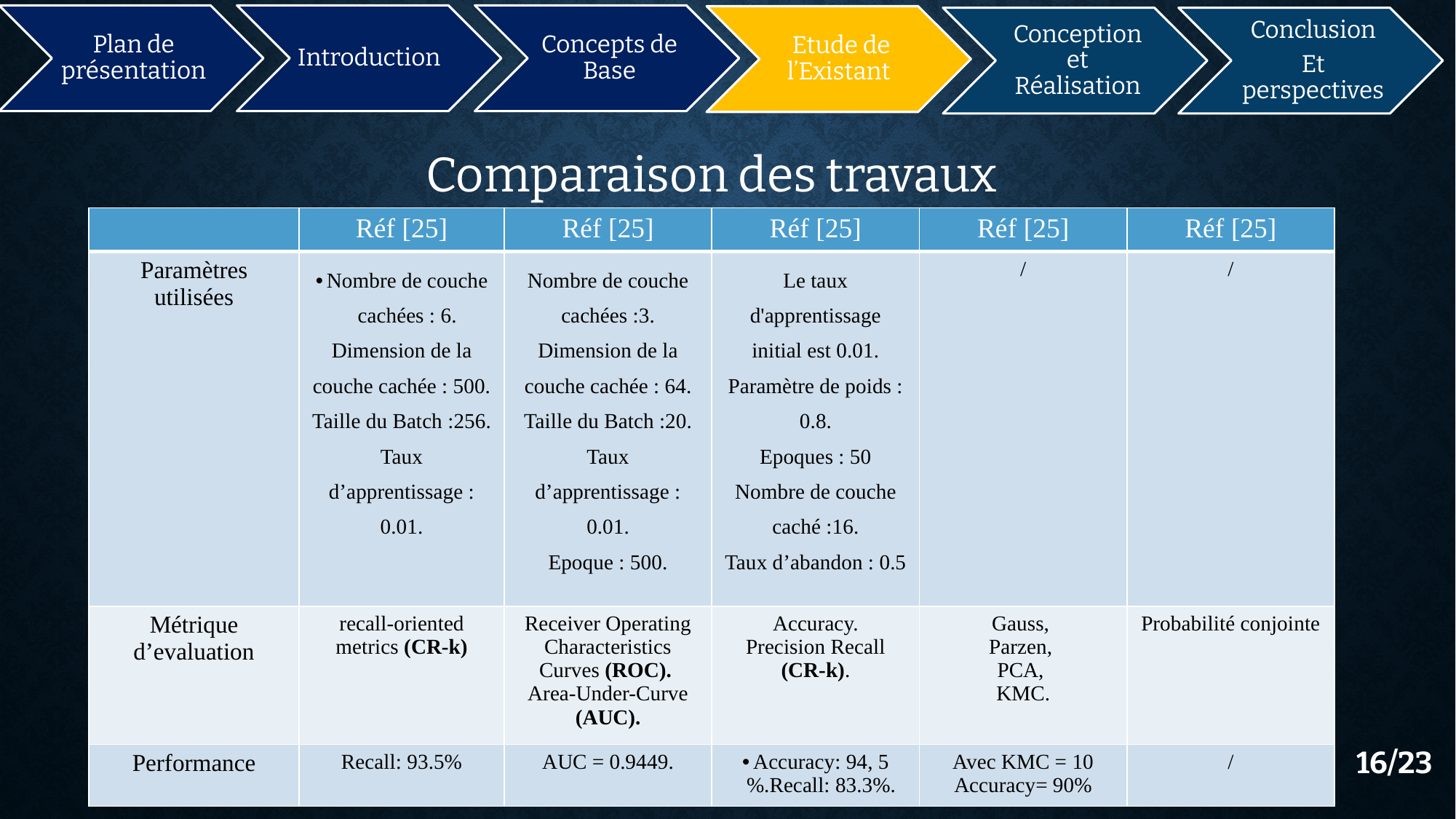

Plan de présentation
Introduction
Concepts de Base
Etude de l’Existant
Conception et Réalisation
Conclusion
Et perspectives

Comparaison des travaux
|  | Réf [25] | Réf [25] | Réf [25] | Réf [25] | Réf [25] |
| --- | --- | --- | --- | --- | --- |
| Paramètres utilisées | Nombre de couche cachées : 6. Dimension de la couche cachée : 500. Taille du Batch :256. Taux d’apprentissage : 0.01. | Nombre de couche cachées :3. Dimension de la couche cachée : 64. Taille du Batch :20. Taux d’apprentissage : 0.01. Epoque : 500. | Le taux d'apprentissage initial est 0.01. Paramètre de poids : 0.8. Epoques : 50 Nombre de couche caché :16. Taux d’abandon : 0.5 | / | / |
| Métrique d’evaluation | recall-oriented metrics (CR-k) | Receiver Operating Characteristics Curves (ROC). Area-Under-Curve (AUC). | Accuracy. Precision Recall (CR-k). | Gauss, Parzen, PCA, KMC. | Probabilité conjointe |
| Performance | Recall: 93.5% | AUC = 0.9449. | Accuracy: 94, 5 %.Recall: 83.3%. | Avec KMC = 10 Accuracy= 90% | / |
16/23